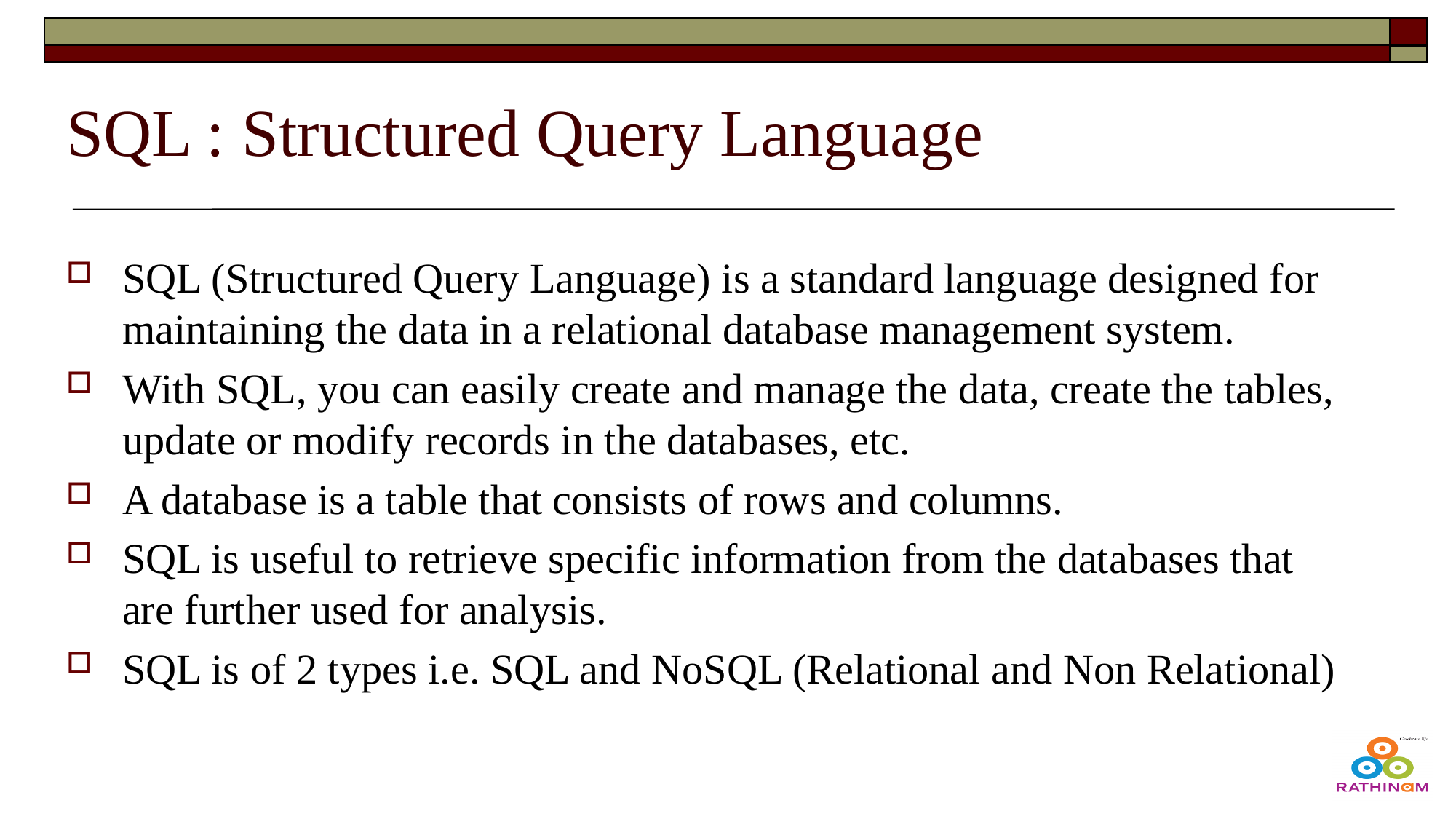

# SQL : Structured Query Language
SQL (Structured Query Language) is a standard language designed for maintaining the data in a relational database management system.
With SQL, you can easily create and manage the data, create the tables, update or modify records in the databases, etc.
A database is a table that consists of rows and columns.
SQL is useful to retrieve specific information from the databases that are further used for analysis.
SQL is of 2 types i.e. SQL and NoSQL (Relational and Non Relational)